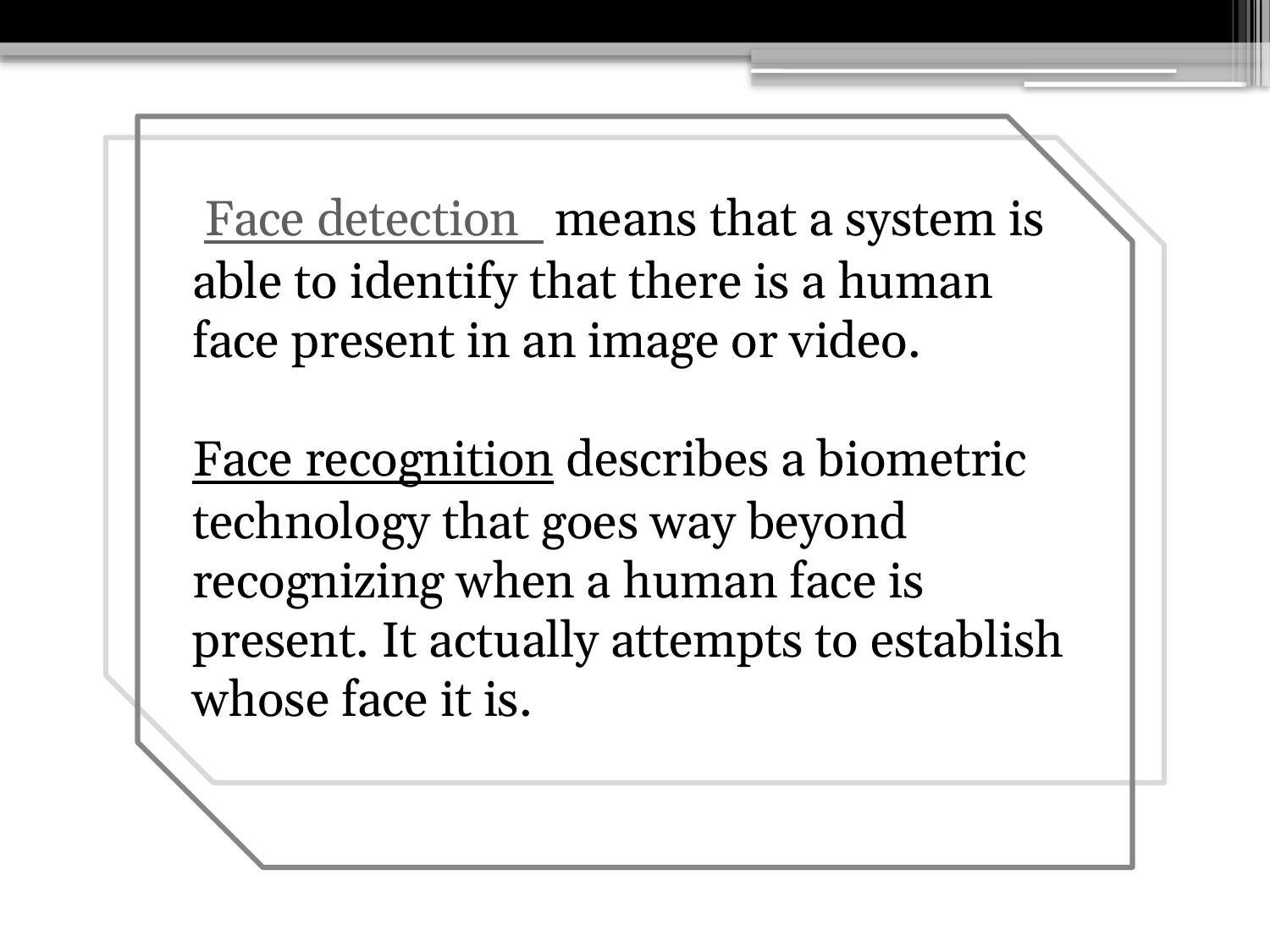

Face detection   means that a system is able to identify that there is a human face present in an image or video.

Face recognition describes a biometric technology that goes way beyond recognizing when a human face is present. It actually attempts to establish whose face it is.